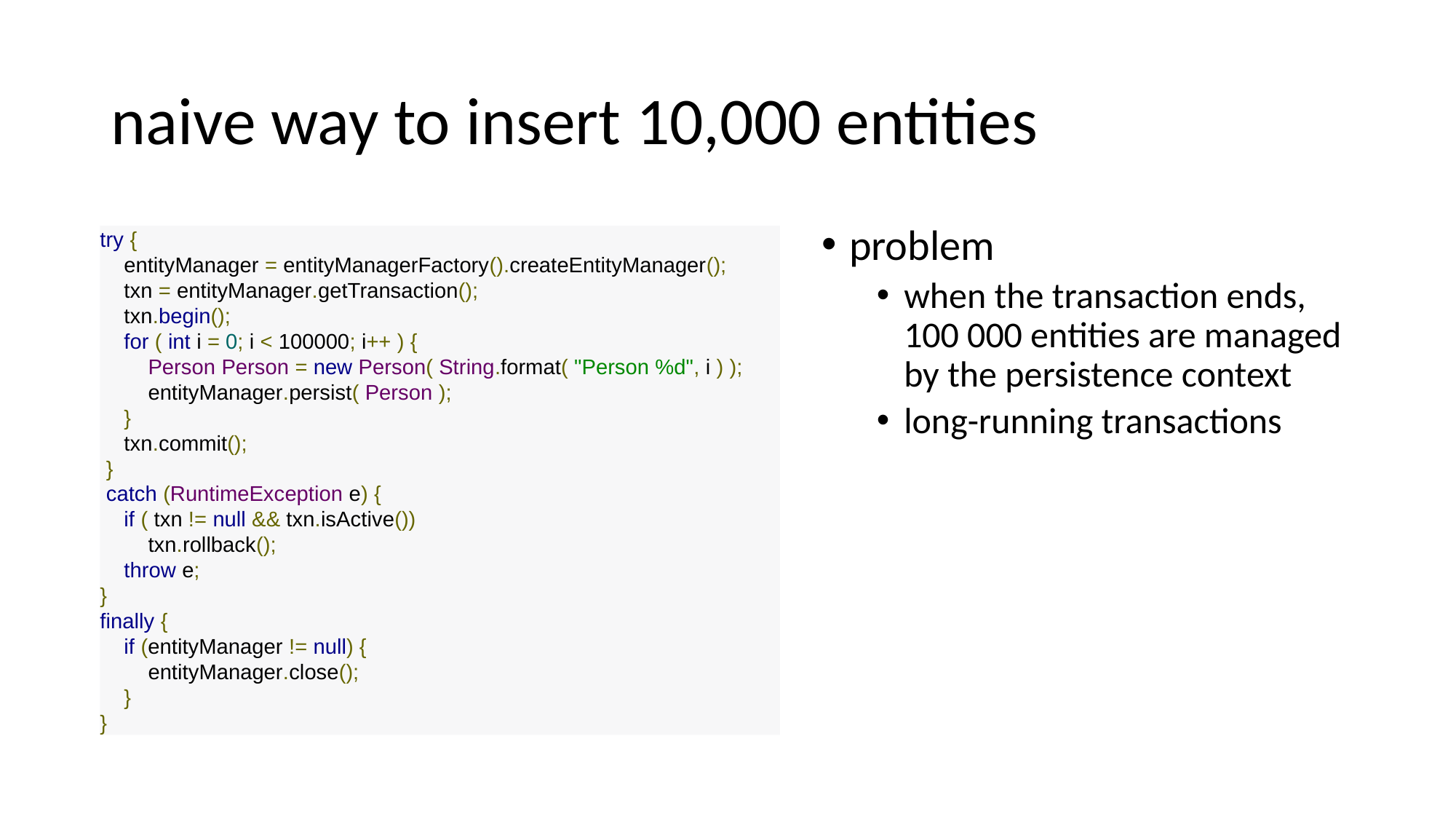

# naive way to insert 10,000 entities
problem
when the transaction ends, 100 000 entities are managed by the persistence context
long-running transactions
try {
    entityManager = entityManagerFactory().createEntityManager();
    txn = entityManager.getTransaction();
    txn.begin();
    for ( int i = 0; i < 100000; i++ ) {
        Person Person = new Person( String.format( "Person %d", i ) );
        entityManager.persist( Person );
    }
    txn.commit();
 }
 catch (RuntimeException e) {
    if ( txn != null && txn.isActive())
        txn.rollback();
    throw e;
}
finally {
    if (entityManager != null) {
        entityManager.close();
    }
}